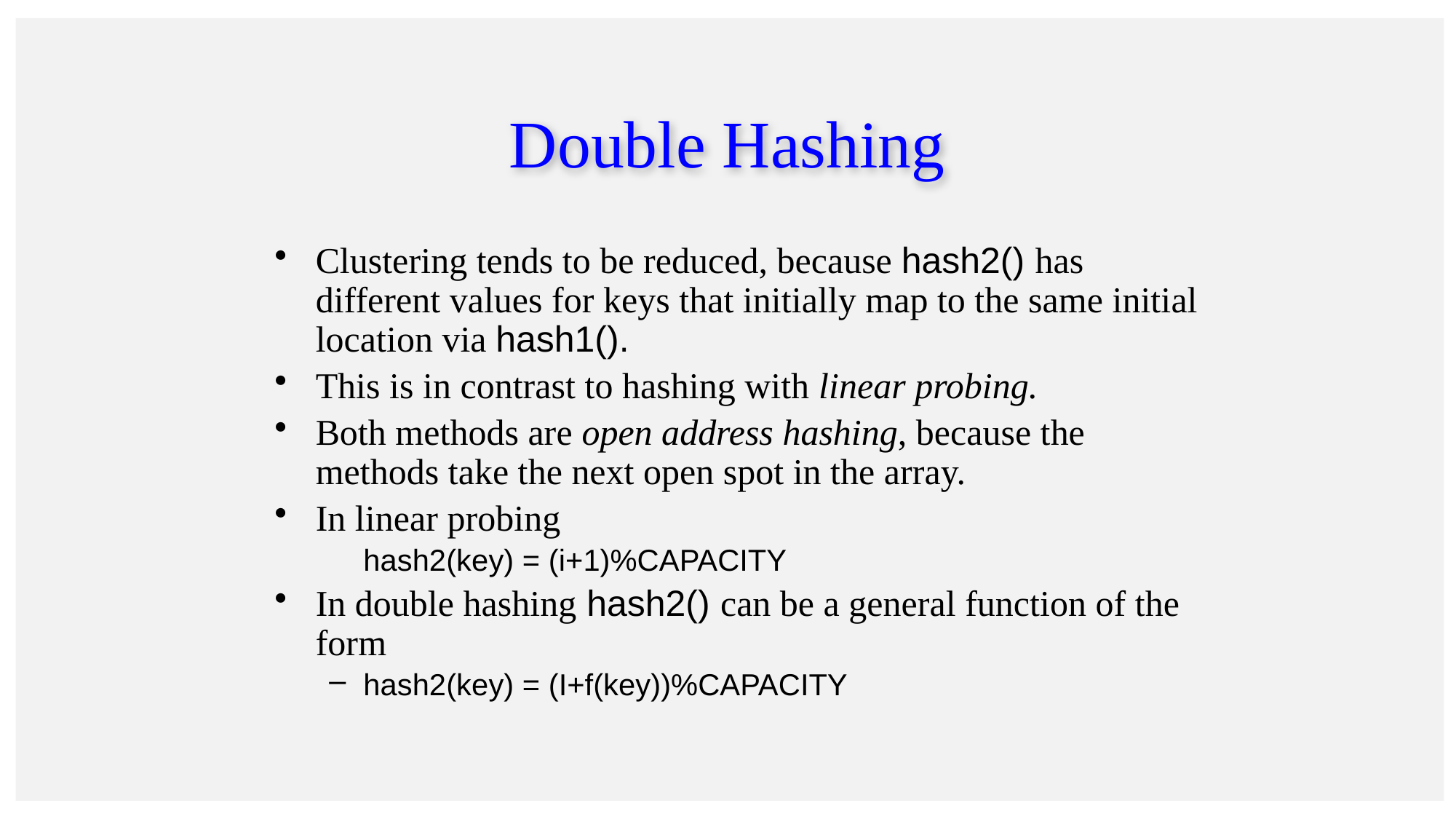

# Double Hashing
Clustering tends to be reduced, because hash2() has different values for keys that initially map to the same initial location via hash1().
This is in contrast to hashing with linear probing.
Both methods are open address hashing, because the methods take the next open spot in the array.
In linear probing
	hash2(key) = (i+1)%CAPACITY
In double hashing hash2() can be a general function of the form
hash2(key) = (I+f(key))%CAPACITY